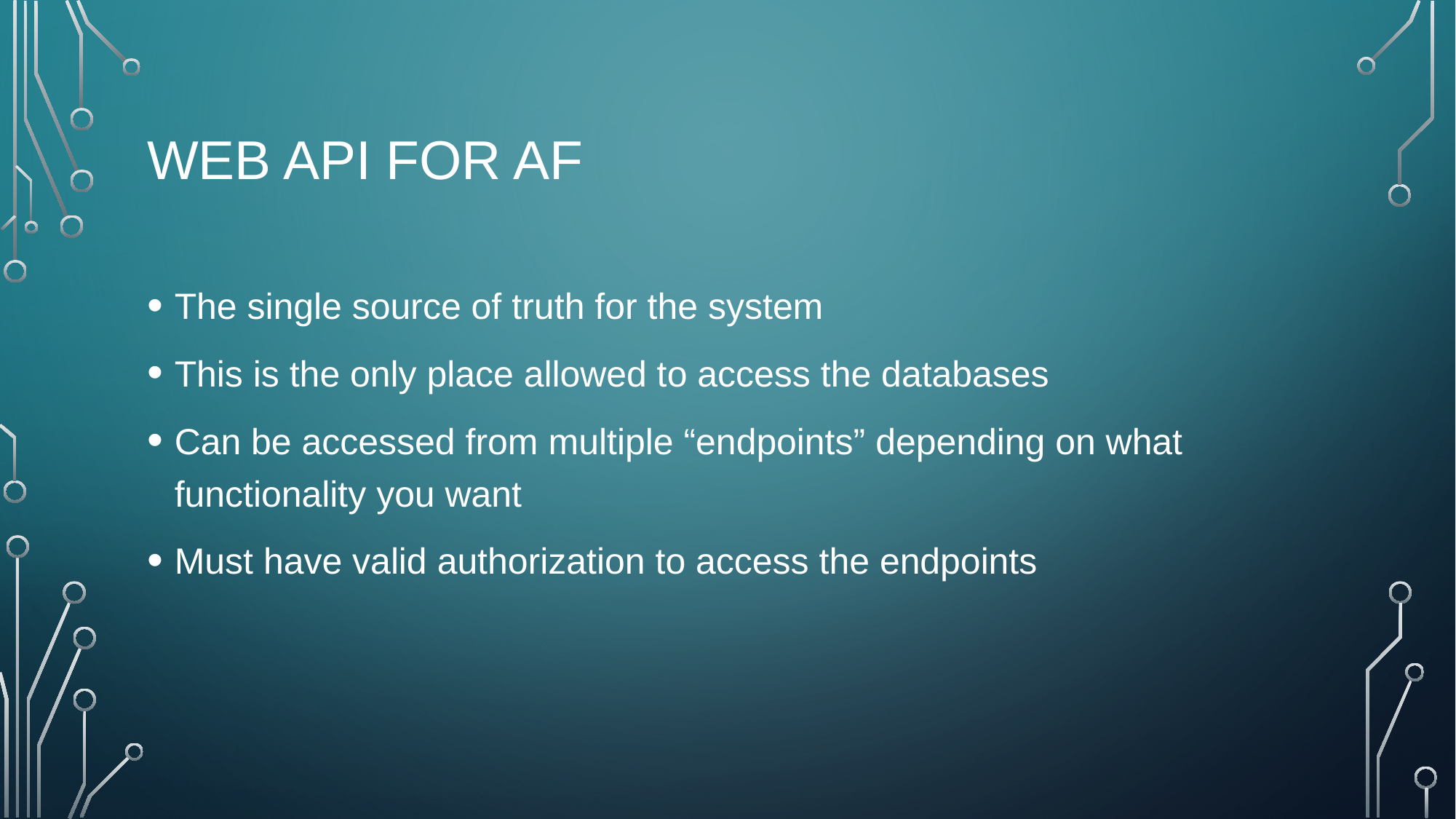

# Web API for AF
The single source of truth for the system
This is the only place allowed to access the databases
Can be accessed from multiple “endpoints” depending on what functionality you want
Must have valid authorization to access the endpoints